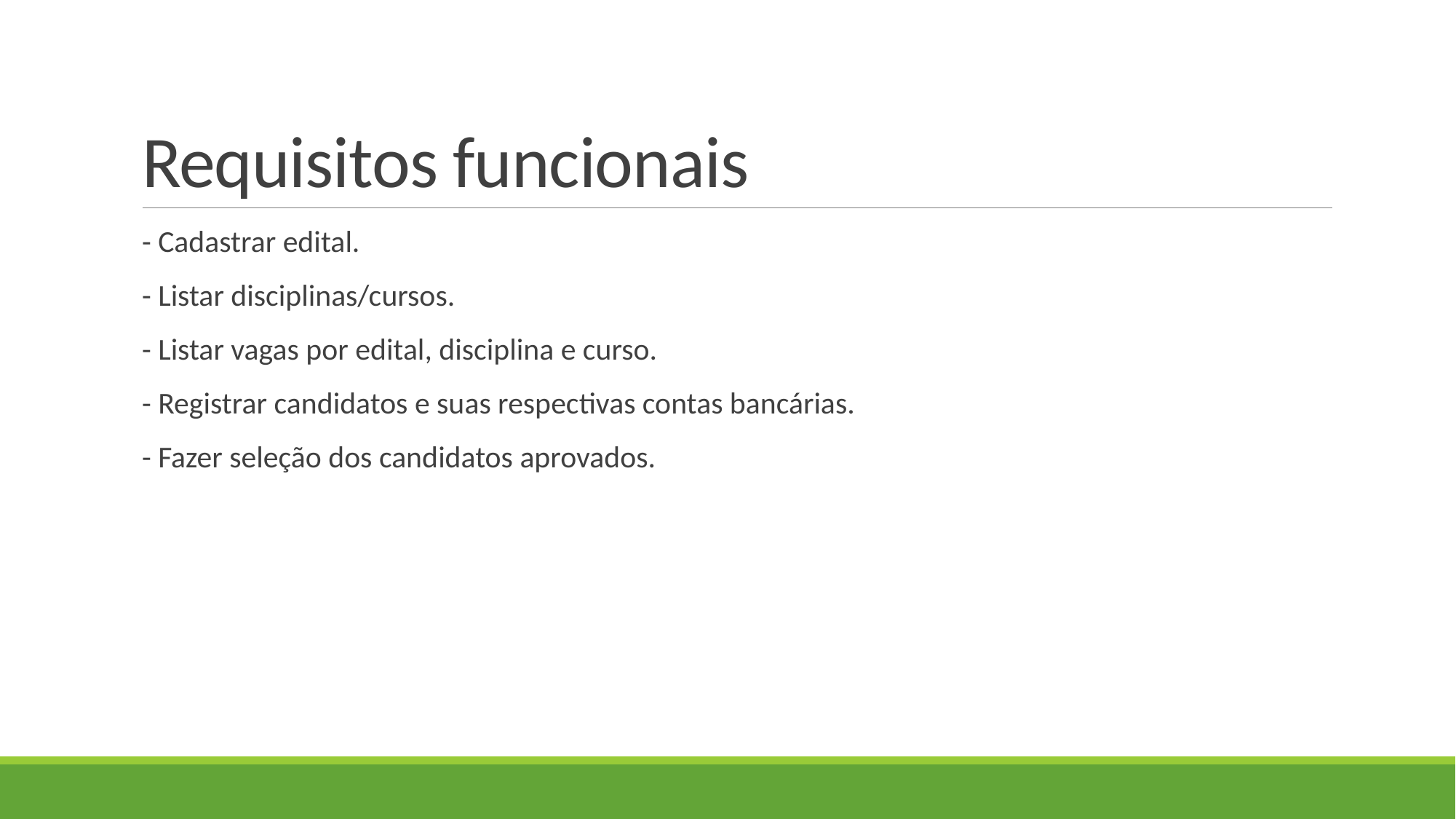

# Requisitos funcionais
- Cadastrar edital.
- Listar disciplinas/cursos.
- Listar vagas por edital, disciplina e curso.
- Registrar candidatos e suas respectivas contas bancárias.
- Fazer seleção dos candidatos aprovados.